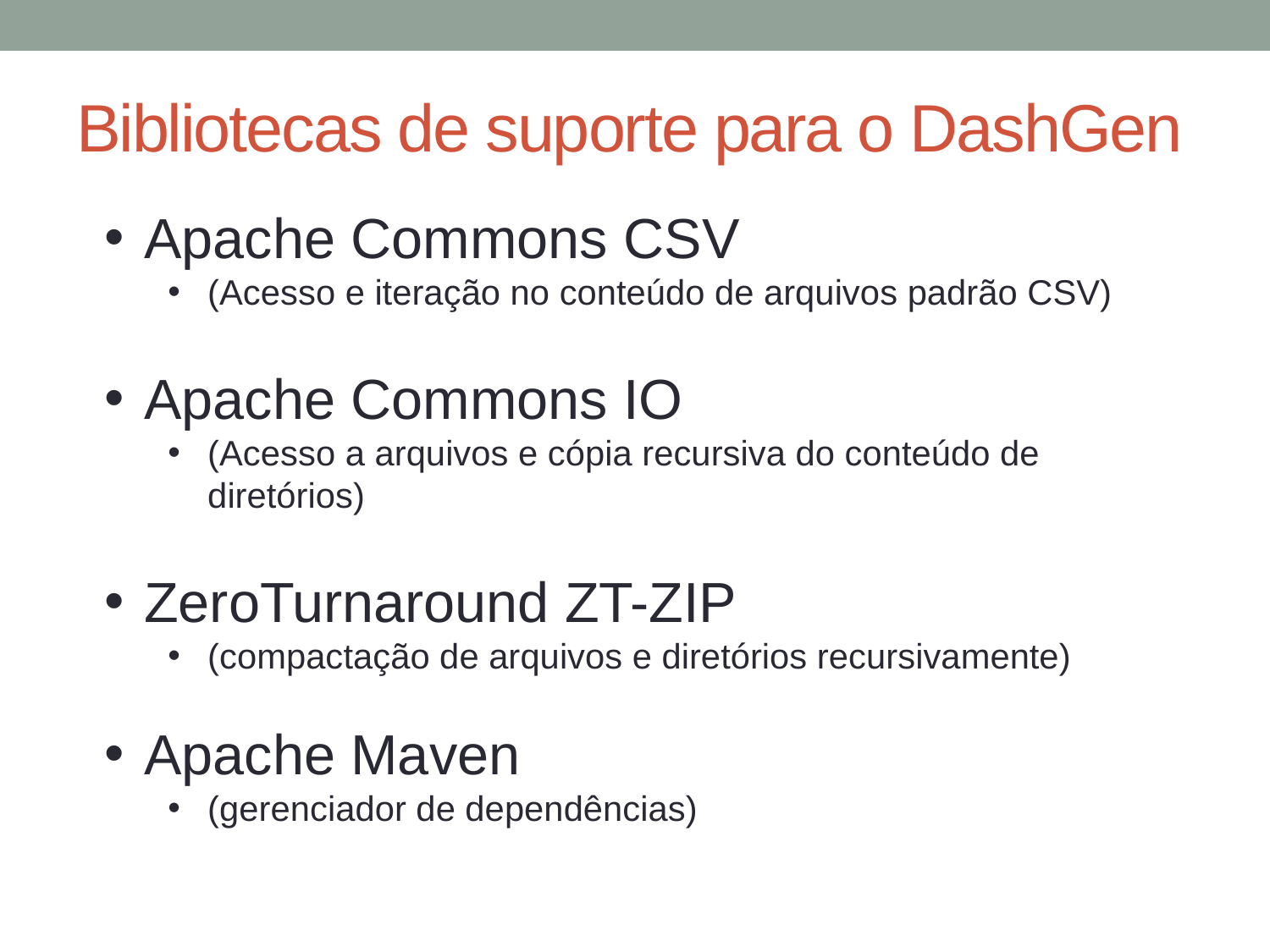

# Bibliotecas de suporte para o DashGen
Apache Commons CSV
(Acesso e iteração no conteúdo de arquivos padrão CSV)

Apache Commons IO
(Acesso a arquivos e cópia recursiva do conteúdo de diretórios)

ZeroTurnaround ZT-ZIP
(compactação de arquivos e diretórios recursivamente)

Apache Maven
(gerenciador de dependências)